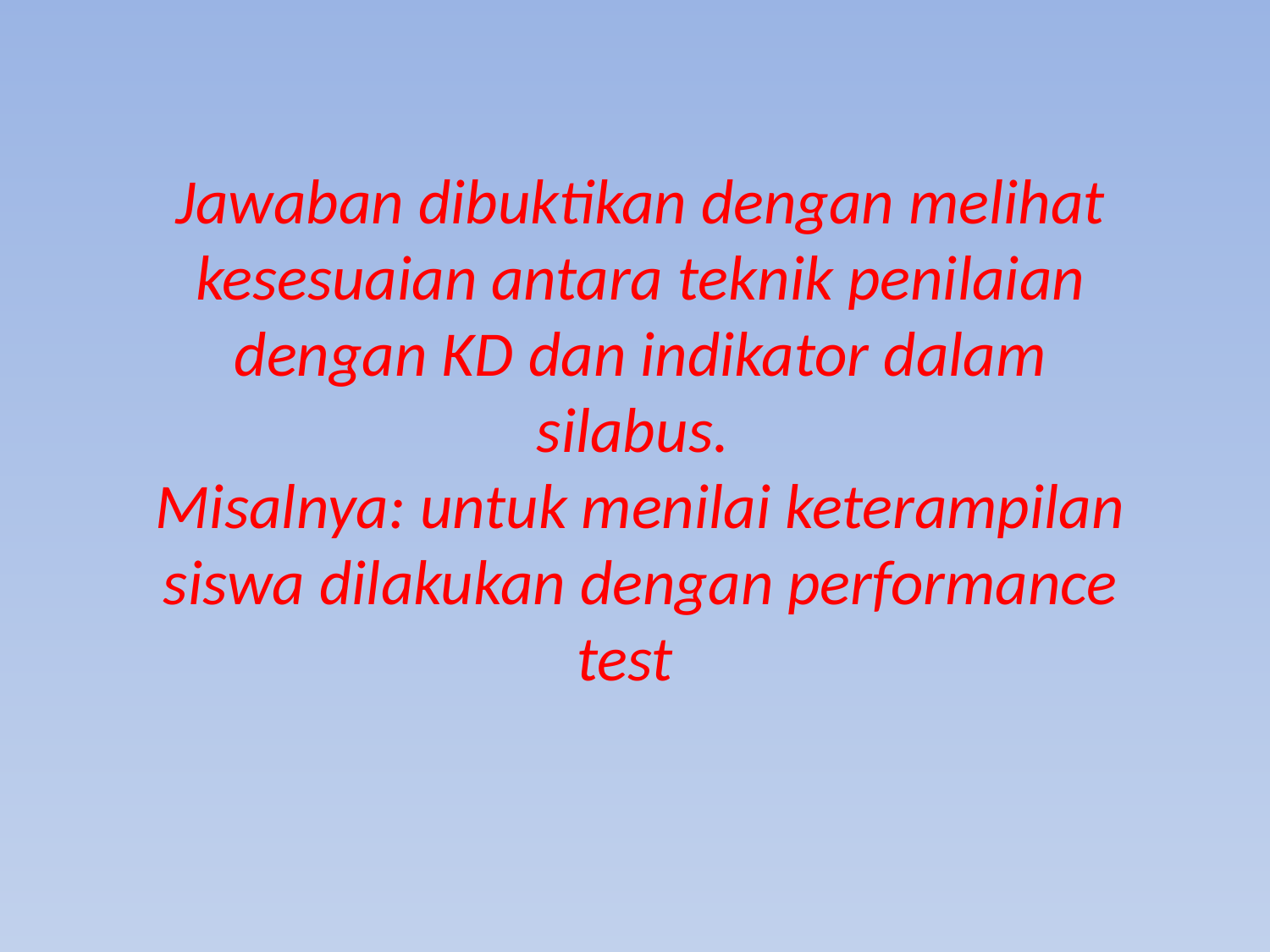

Jawaban dibuktikan dengan melihat kesesuaian antara teknik penilaian dengan KD dan indikator dalam silabus.
Misalnya: untuk menilai keterampilan siswa dilakukan dengan performance test